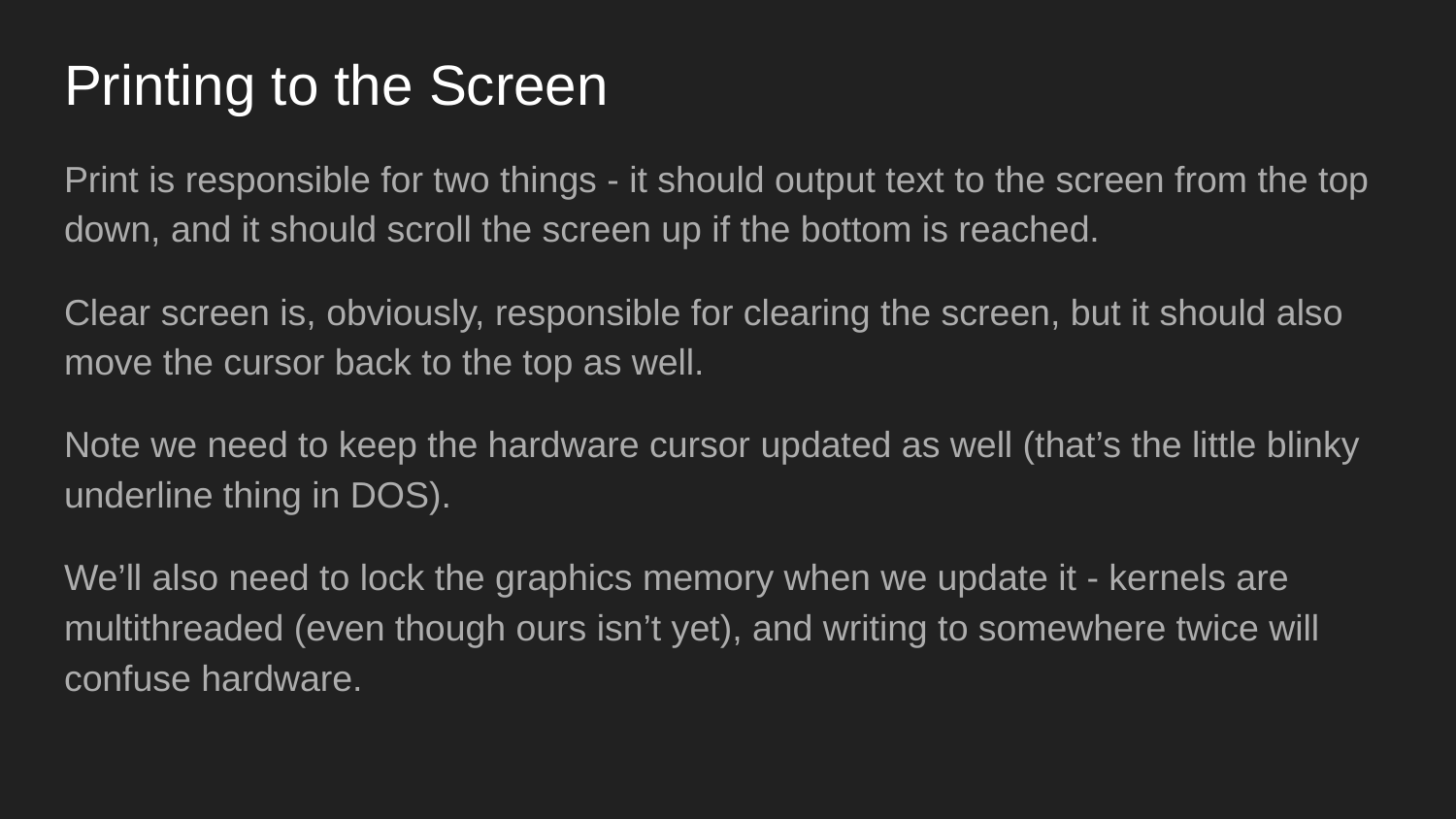

# Printing to the Screen
Print is responsible for two things - it should output text to the screen from the top down, and it should scroll the screen up if the bottom is reached.
Clear screen is, obviously, responsible for clearing the screen, but it should also move the cursor back to the top as well.
Note we need to keep the hardware cursor updated as well (that’s the little blinky underline thing in DOS).
We’ll also need to lock the graphics memory when we update it - kernels are multithreaded (even though ours isn’t yet), and writing to somewhere twice will confuse hardware.